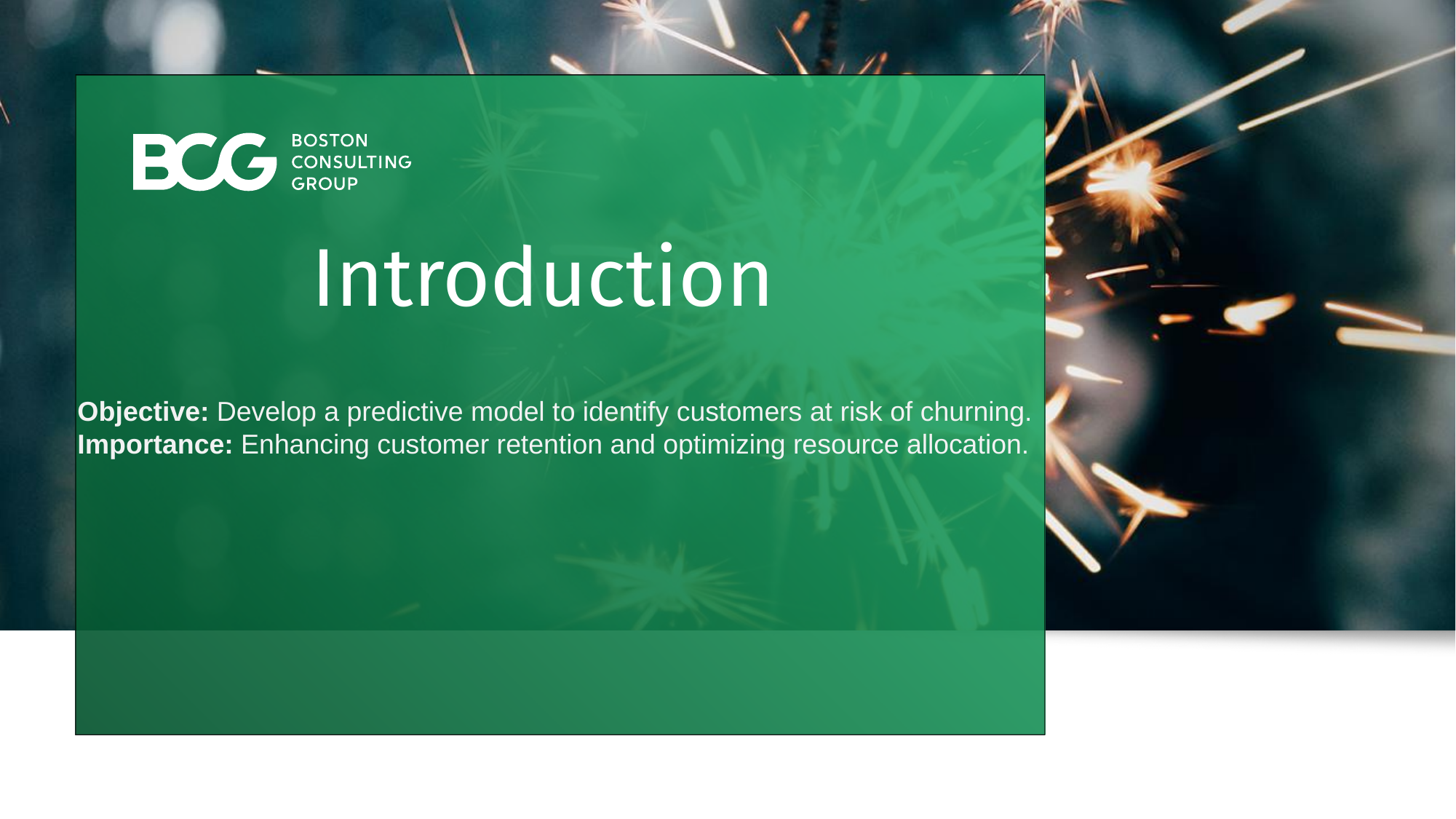

# Introduction
Objective: Develop a predictive model to identify customers at risk of churning.
Importance: Enhancing customer retention and optimizing resource allocation.